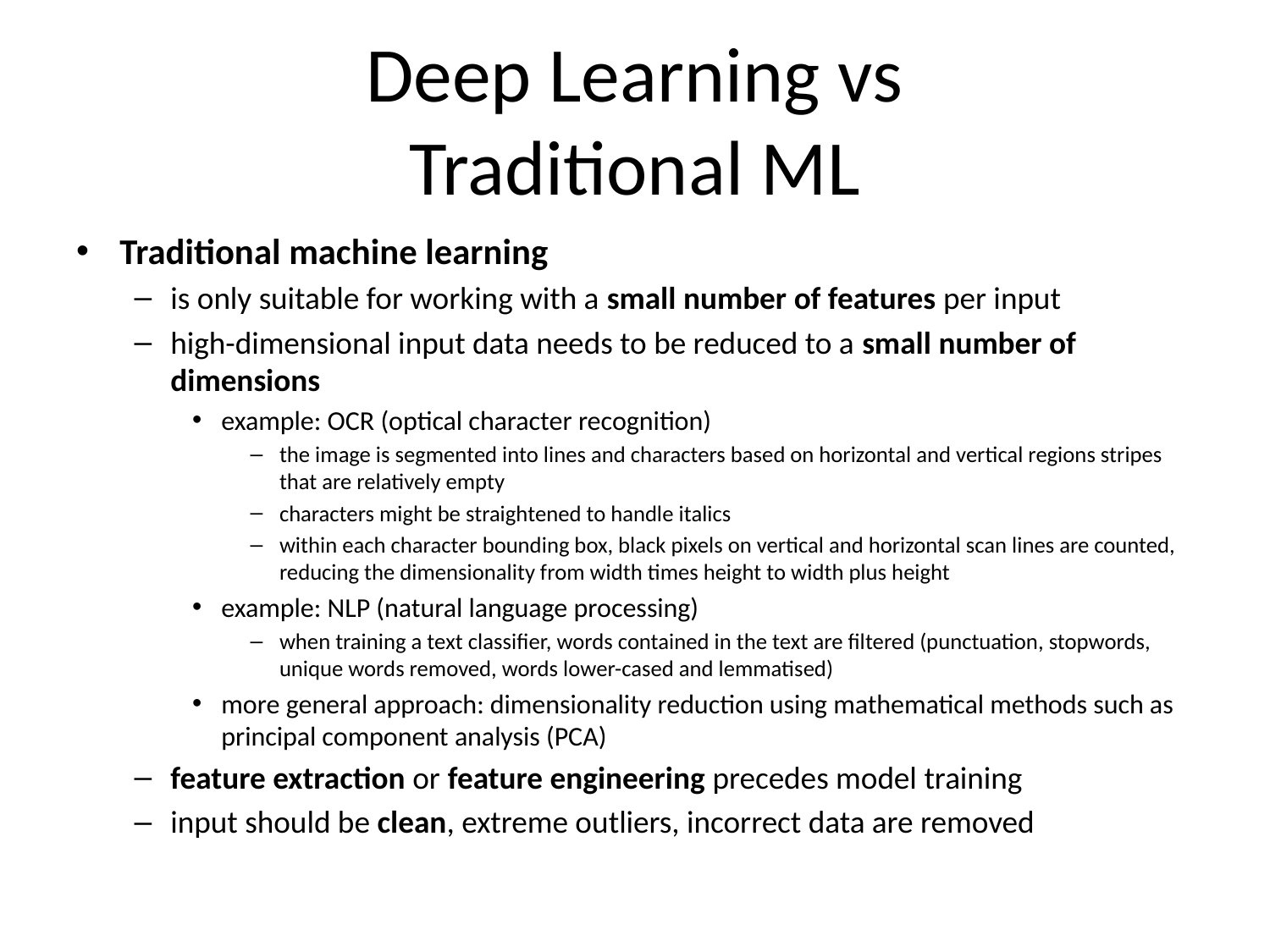

# Deep Learning vs Traditional ML
Traditional machine learning
is only suitable for working with a small number of features per input
high-dimensional input data needs to be reduced to a small number of dimensions
example: OCR (optical character recognition)
the image is segmented into lines and characters based on horizontal and vertical regions stripes that are relatively empty
characters might be straightened to handle italics
within each character bounding box, black pixels on vertical and horizontal scan lines are counted, reducing the dimensionality from width times height to width plus height
example: NLP (natural language processing)
when training a text classifier, words contained in the text are filtered (punctuation, stopwords, unique words removed, words lower-cased and lemmatised)
more general approach: dimensionality reduction using mathematical methods such as principal component analysis (PCA)
feature extraction or feature engineering precedes model training
input should be clean, extreme outliers, incorrect data are removed